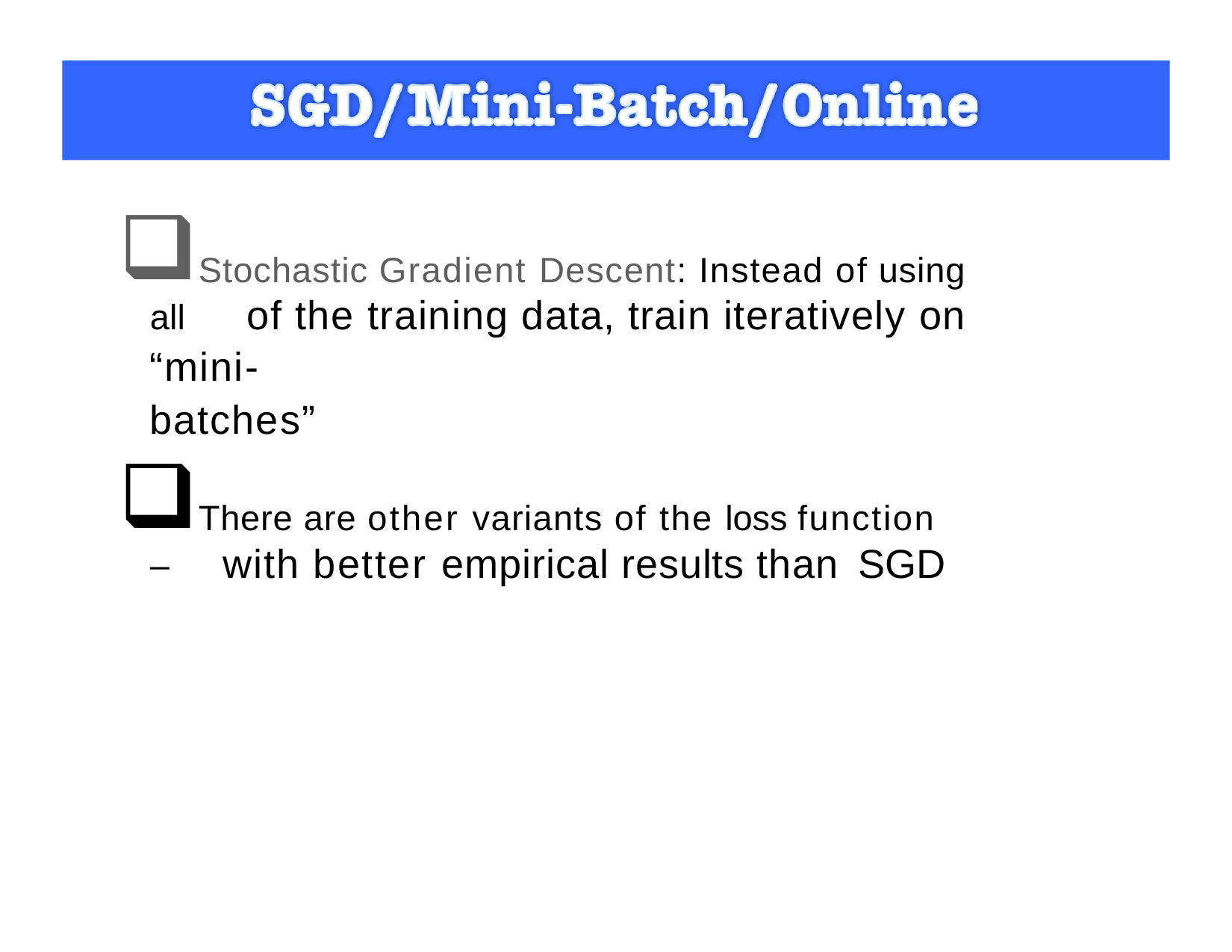

Stochastic Gradient Descent: Instead of using
all	of the training data, train iteratively on “mini-
batches”
There are other variants of the loss function
–	with better empirical results than SGD